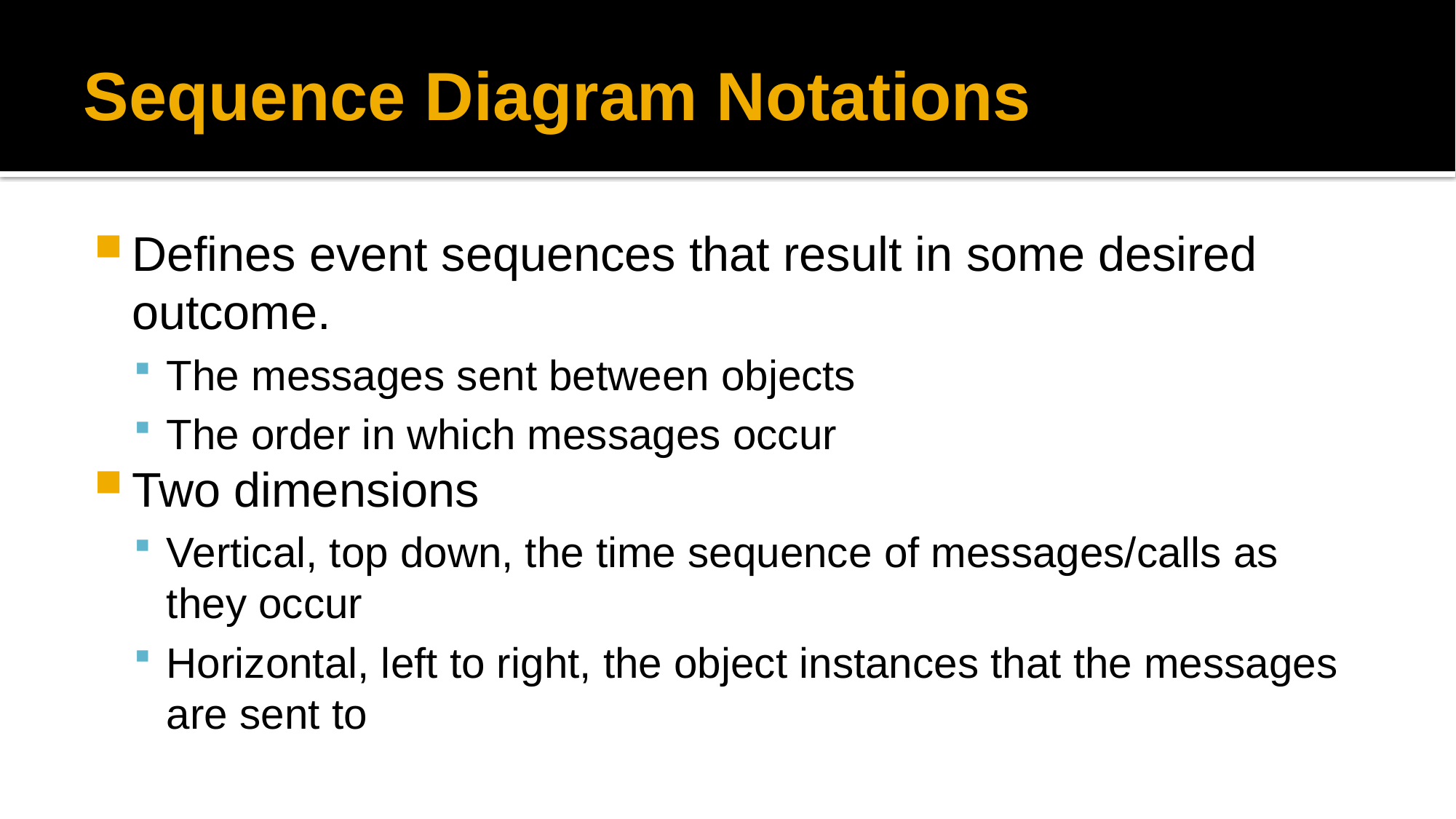

# Sequence Diagram Notations
Defines event sequences that result in some desired outcome.
The messages sent between objects
The order in which messages occur
Two dimensions
Vertical, top down, the time sequence of messages/calls as they occur
Horizontal, left to right, the object instances that the messages are sent to